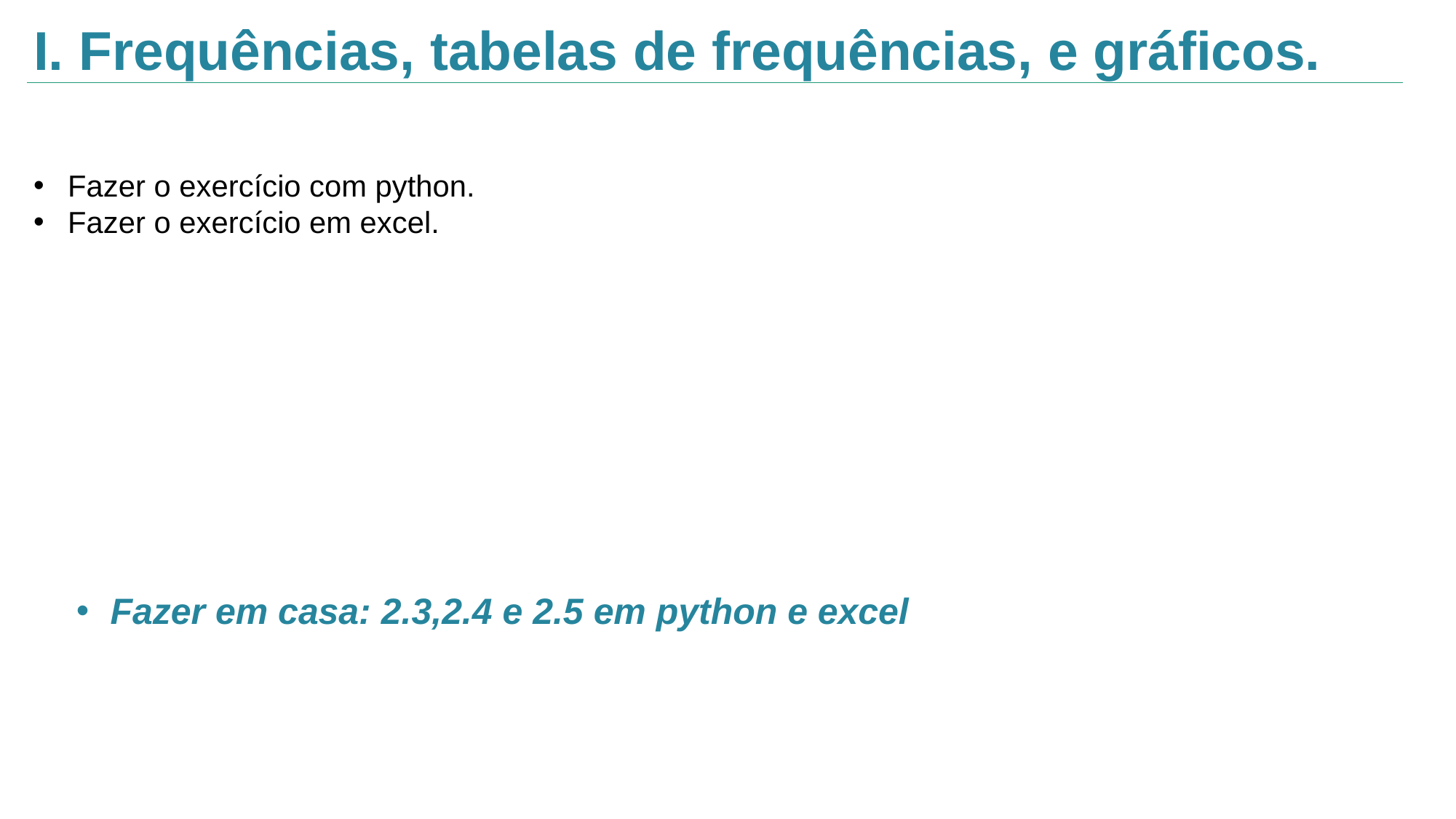

I. Frequências, tabelas de frequências, e gráficos.

Fazer o exercício com python.
Fazer o exercício em excel.

Fazer em casa: 2.3,2.4 e 2.5 em python e excel